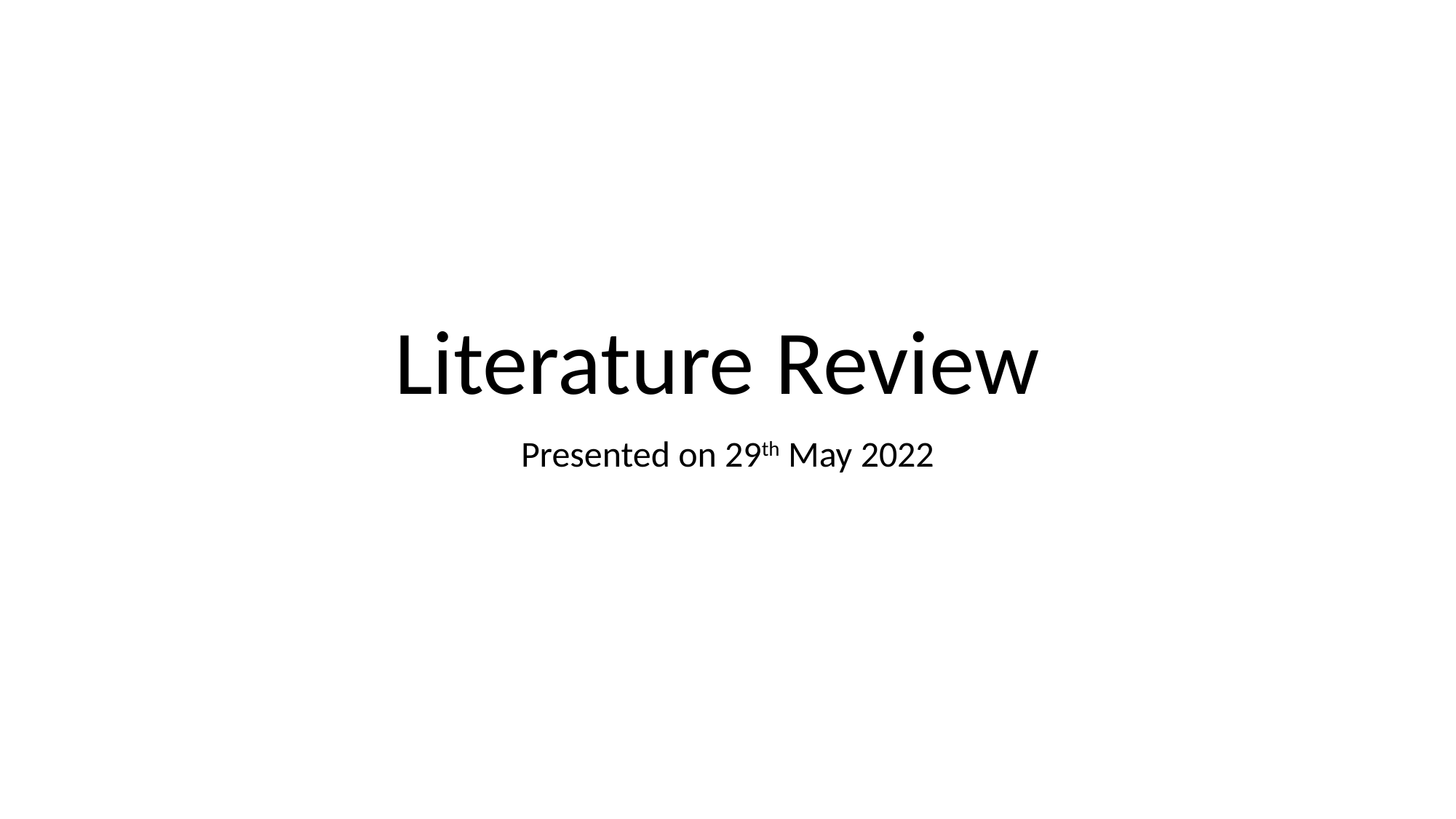

# Literature Review
Presented on 29th May 2022